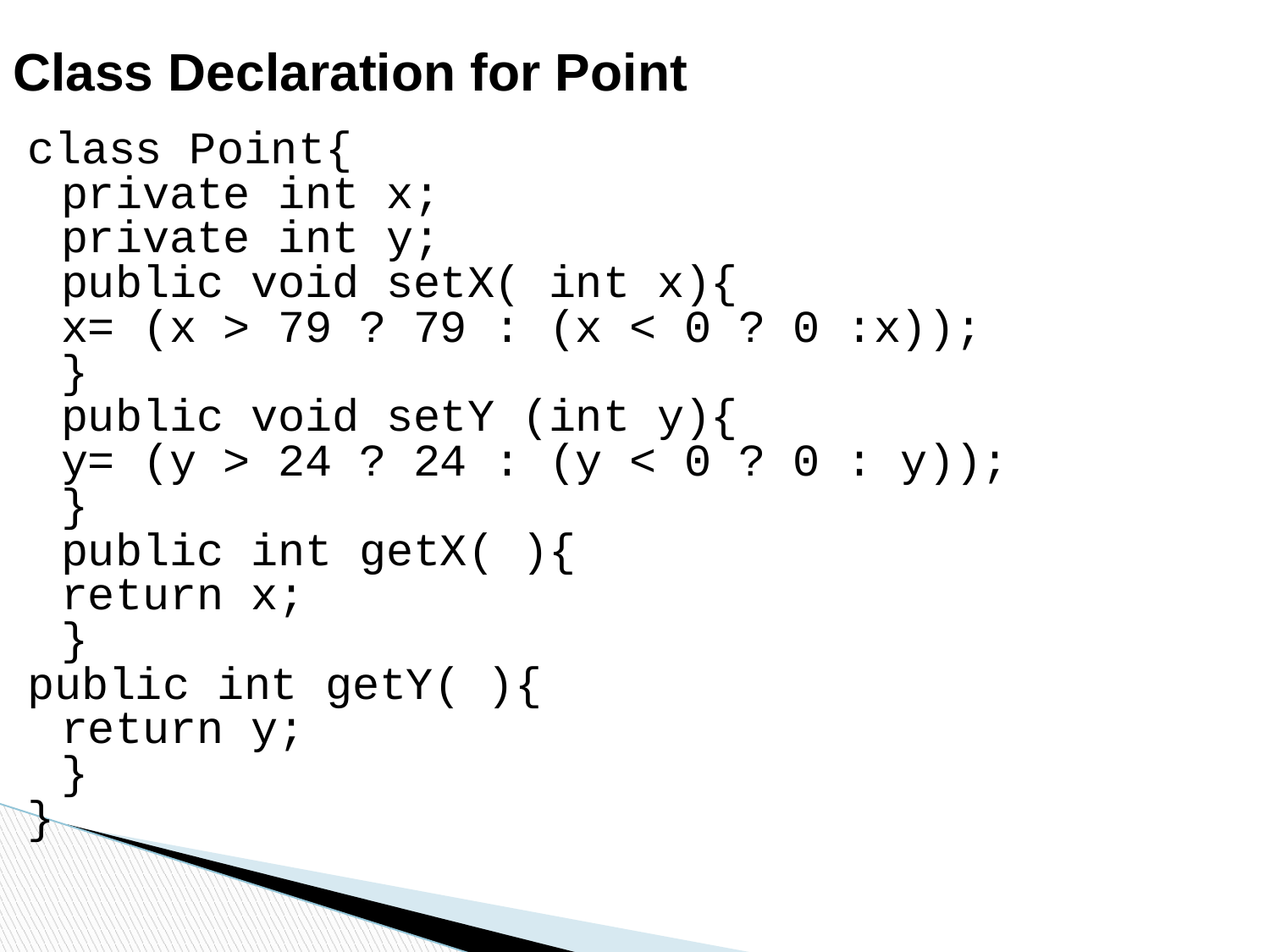

Class Declaration for Point
class Point{
	private int x;
	private int y;
	public void setX( int x){
		x= (x > 79 ? 79 : (x < 0 ? 0 :x));
	}
	public void setY (int y){
		y= (y > 24 ? 24 : (y < 0 ? 0 : y));
	}
	public int getX( ){
		return x;
	}
public int getY( ){
		return y;
	}
}